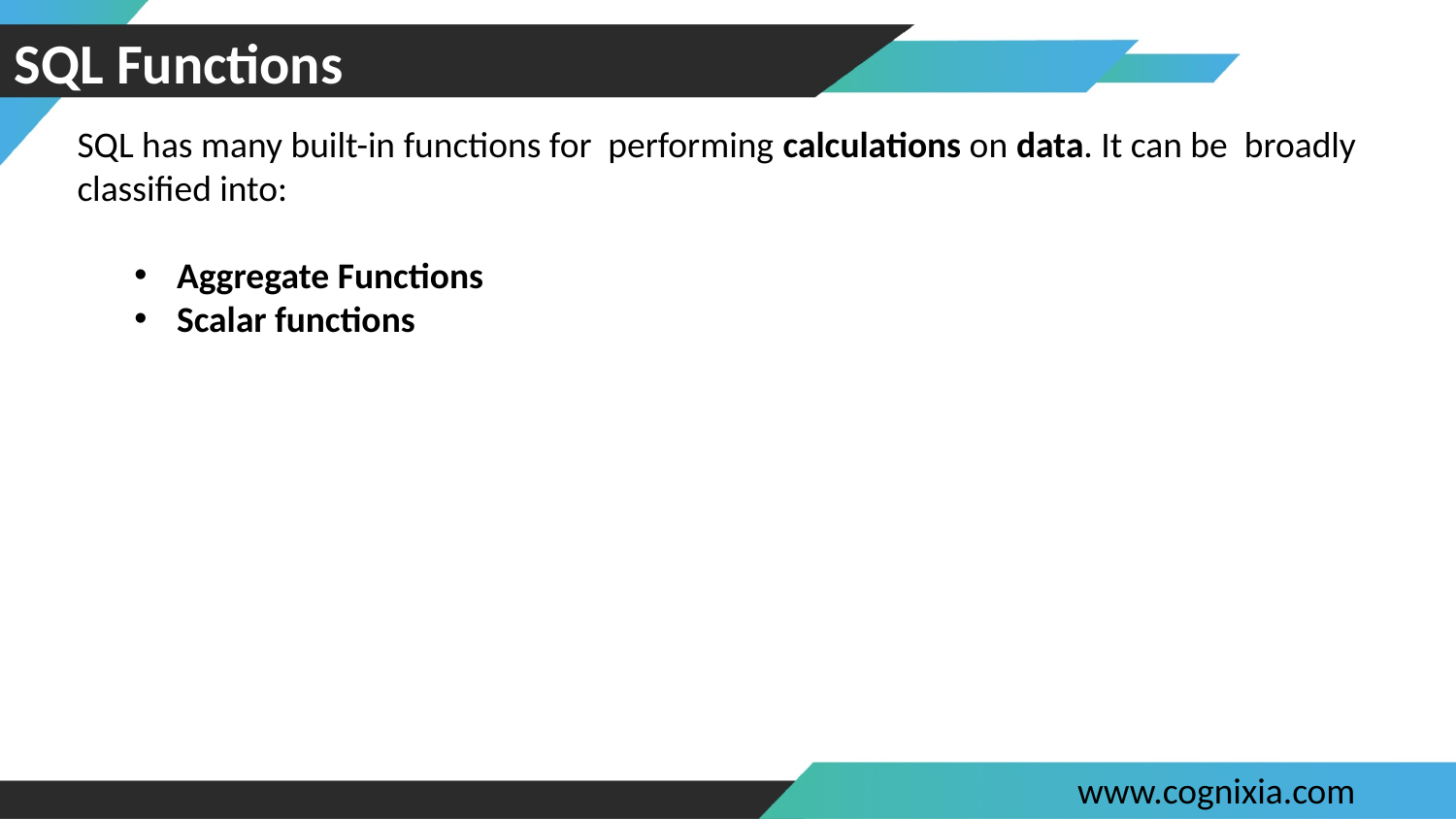

# SQL Functions
SQL has many built-in functions for  performing calculations on data. It can be  broadly classified into:

Aggregate Functions
Scalar functions